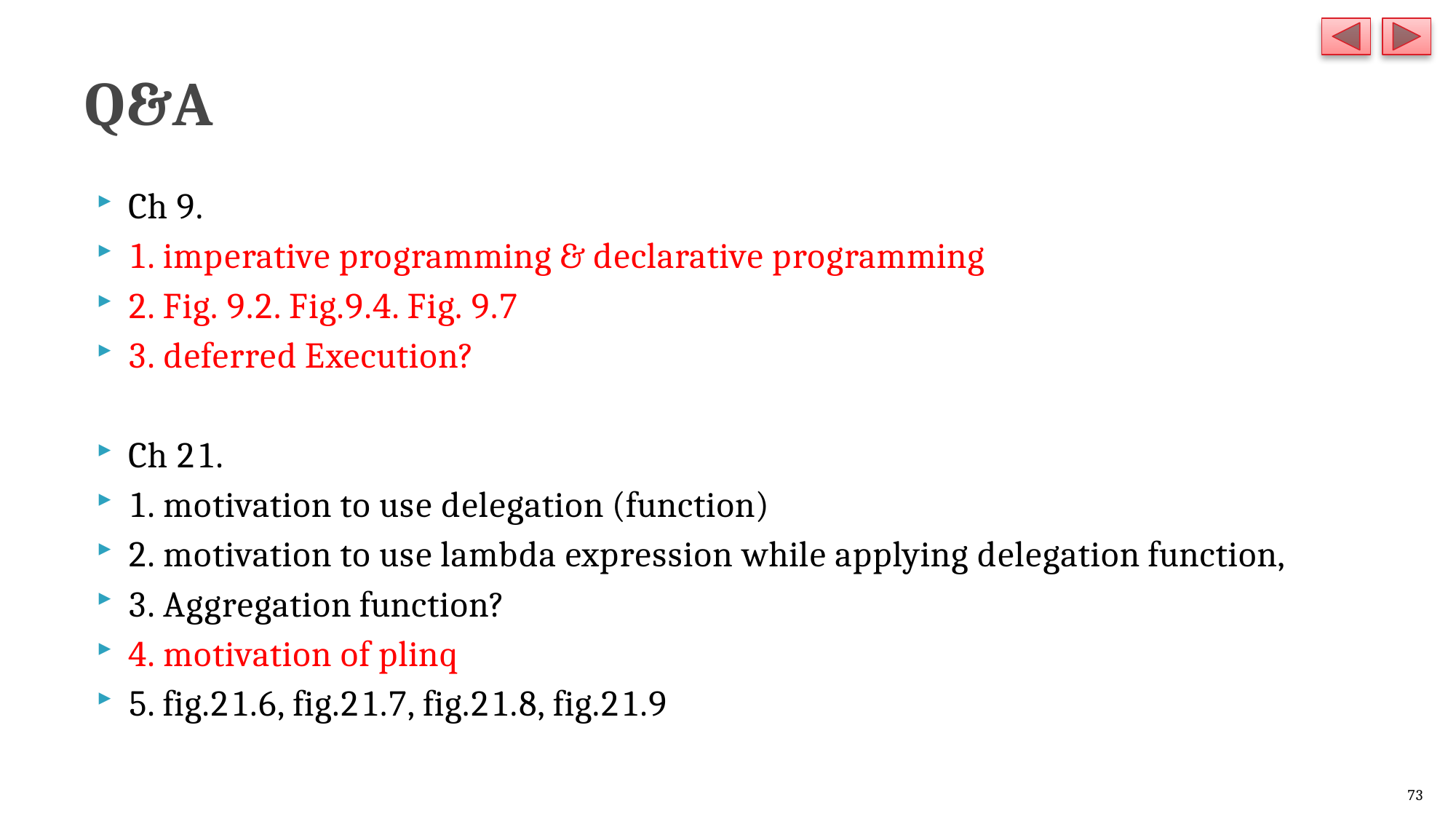

# Q&A
Ch 9.
1. imperative programming & declarative programming
2. Fig. 9.2. Fig.9.4. Fig. 9.7
3. deferred Execution?

Ch 21.
1. motivation to use delegation (function)
2. motivation to use lambda expression while applying delegation function,
3. Aggregation function?
4. motivation of plinq
5. fig.21.6, fig.21.7, fig.21.8, fig.21.9
73